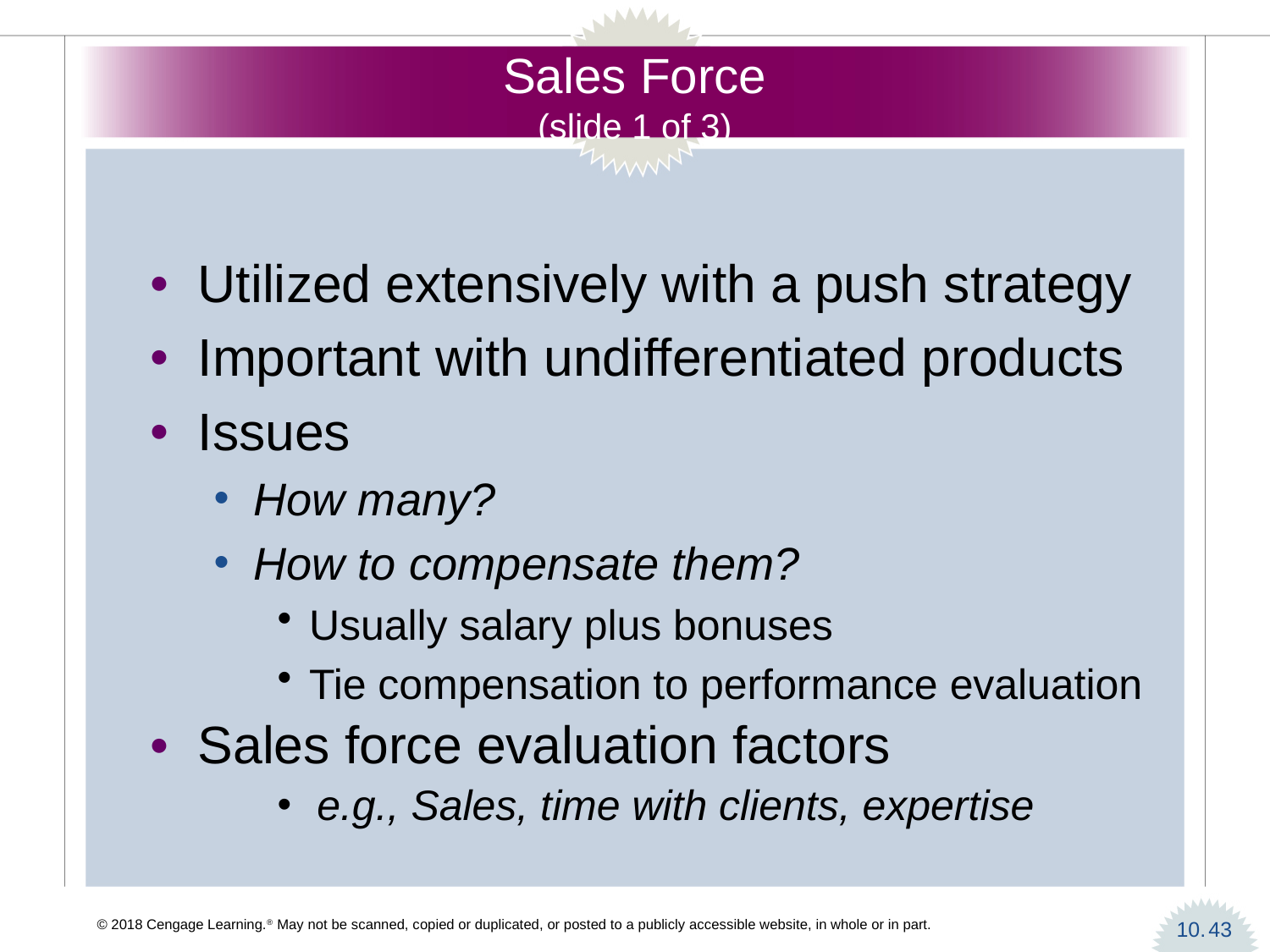

# Sales Force (slide 1 of 3)
Utilized extensively with a push strategy
Important with undifferentiated products
Issues
How many?
How to compensate them?
Usually salary plus bonuses
Tie compensation to performance evaluation
Sales force evaluation factors
e.g., Sales, time with clients, expertise